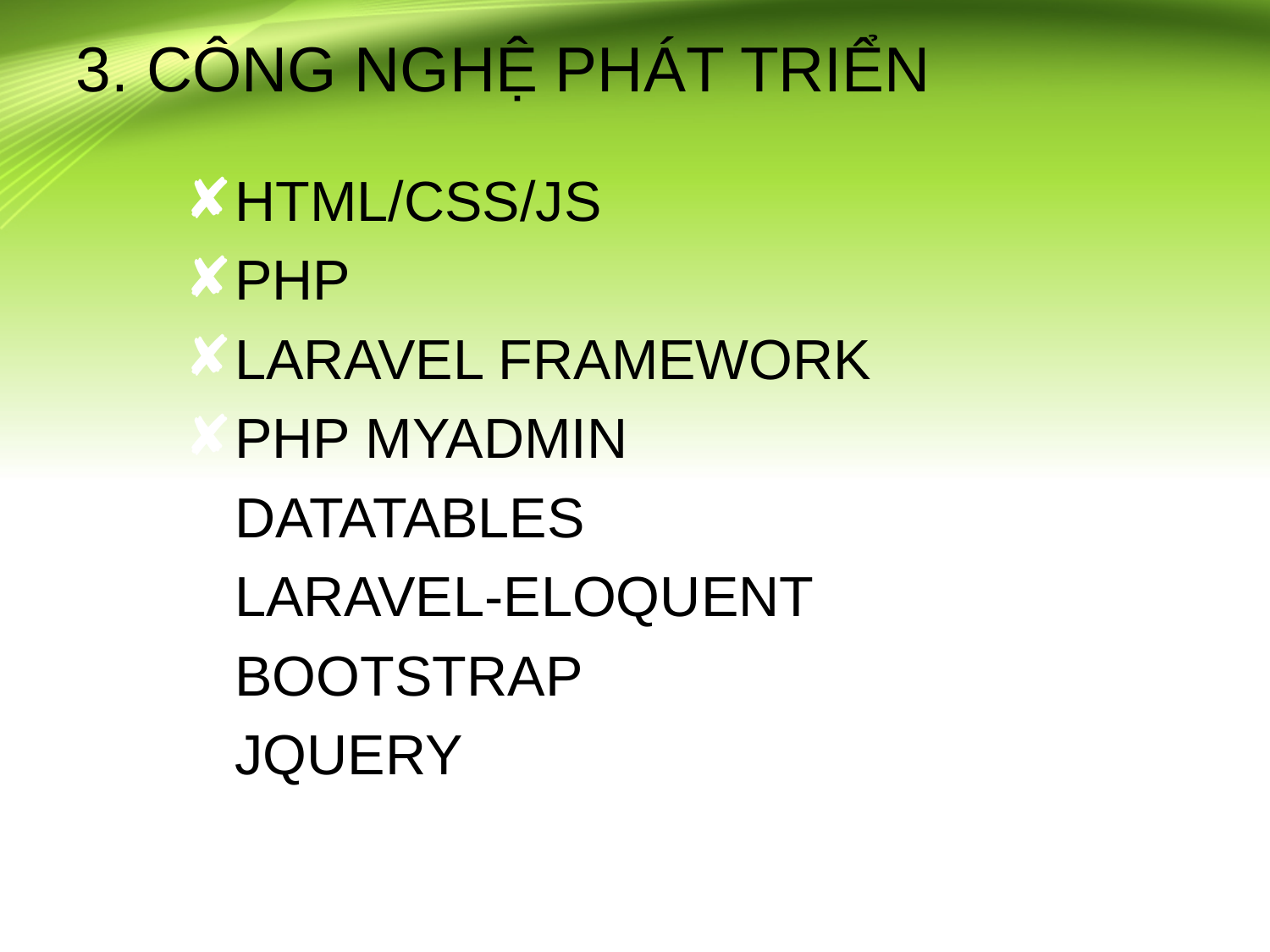

# 3. CÔNG NGHỆ PHÁT TRIỂN
HTML/CSS/JS
PHP
LARAVEL FRAMEWORK
PHP MYADMIN
DATATABLES
LARAVEL-ELOQUENT
BOOTSTRAP
JQUERY